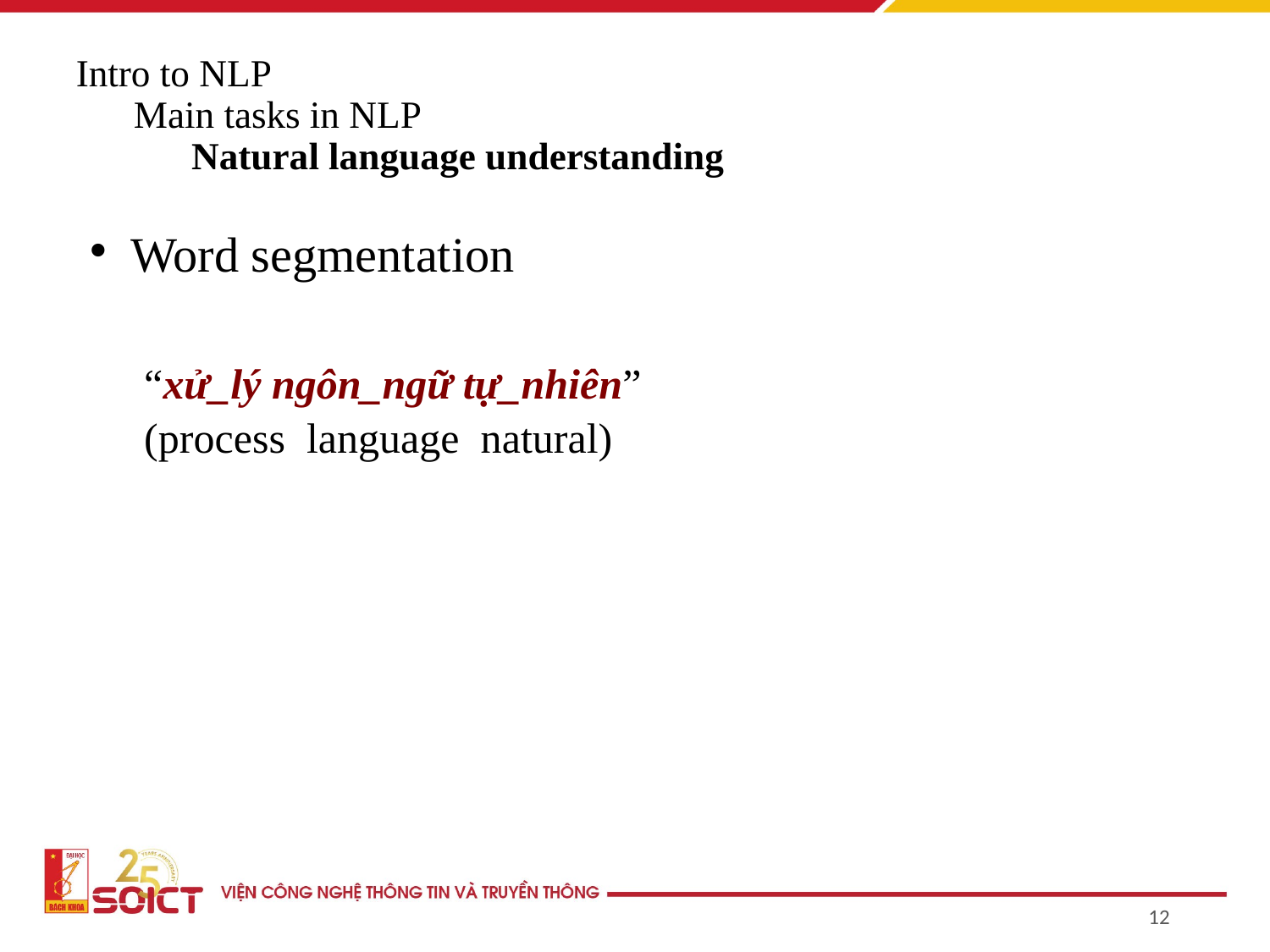

# Intro to NLP Main tasks in NLP Natural language understanding
Word segmentation

“xử_lý ngôn_ngữ tự_nhiên”
(process  language  natural)
12